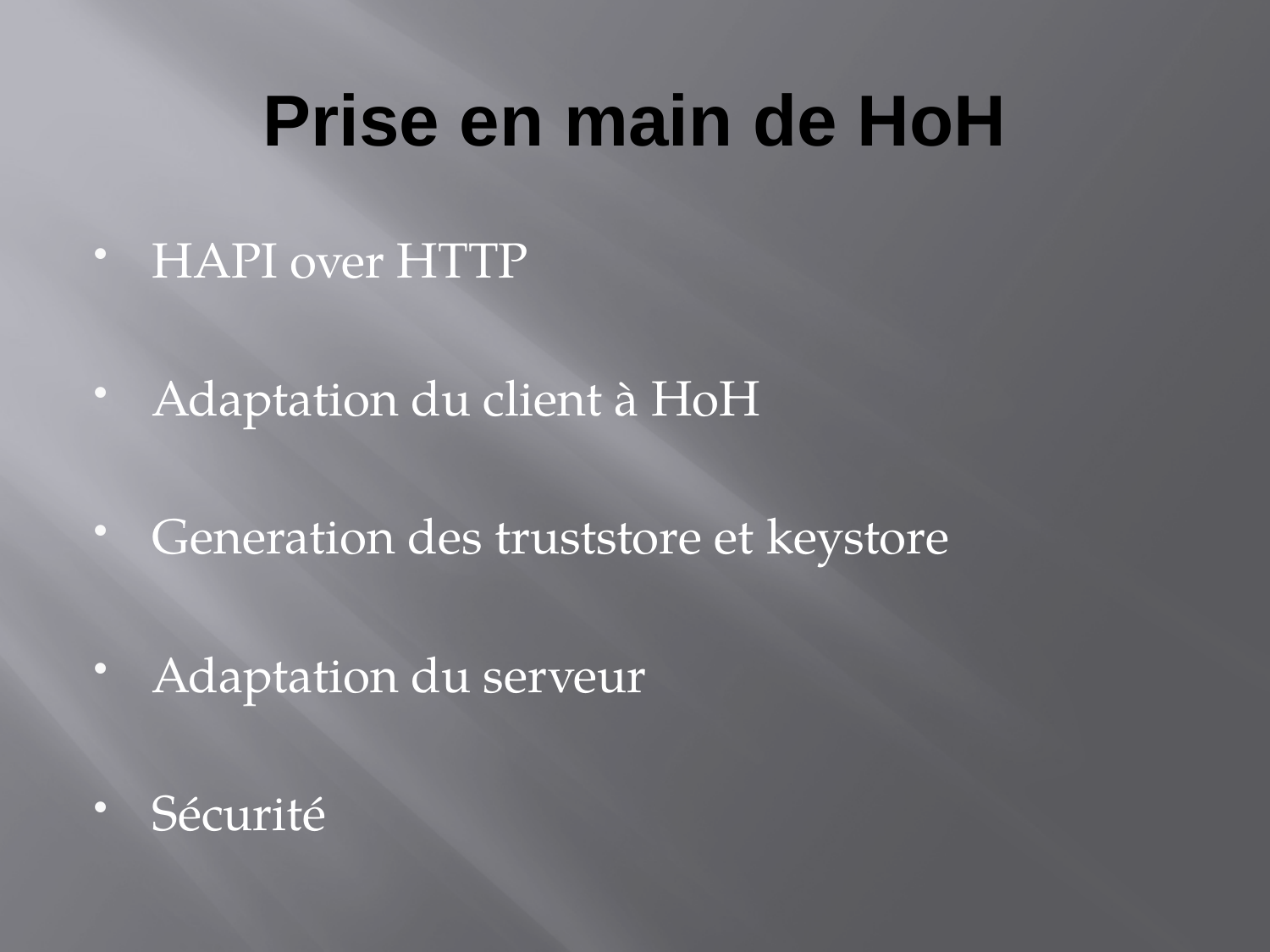

# Prise en main de HoH
HAPI over HTTP

Adaptation du client à HoH

Generation des truststore et keystore

Adaptation du serveur

Sécurité